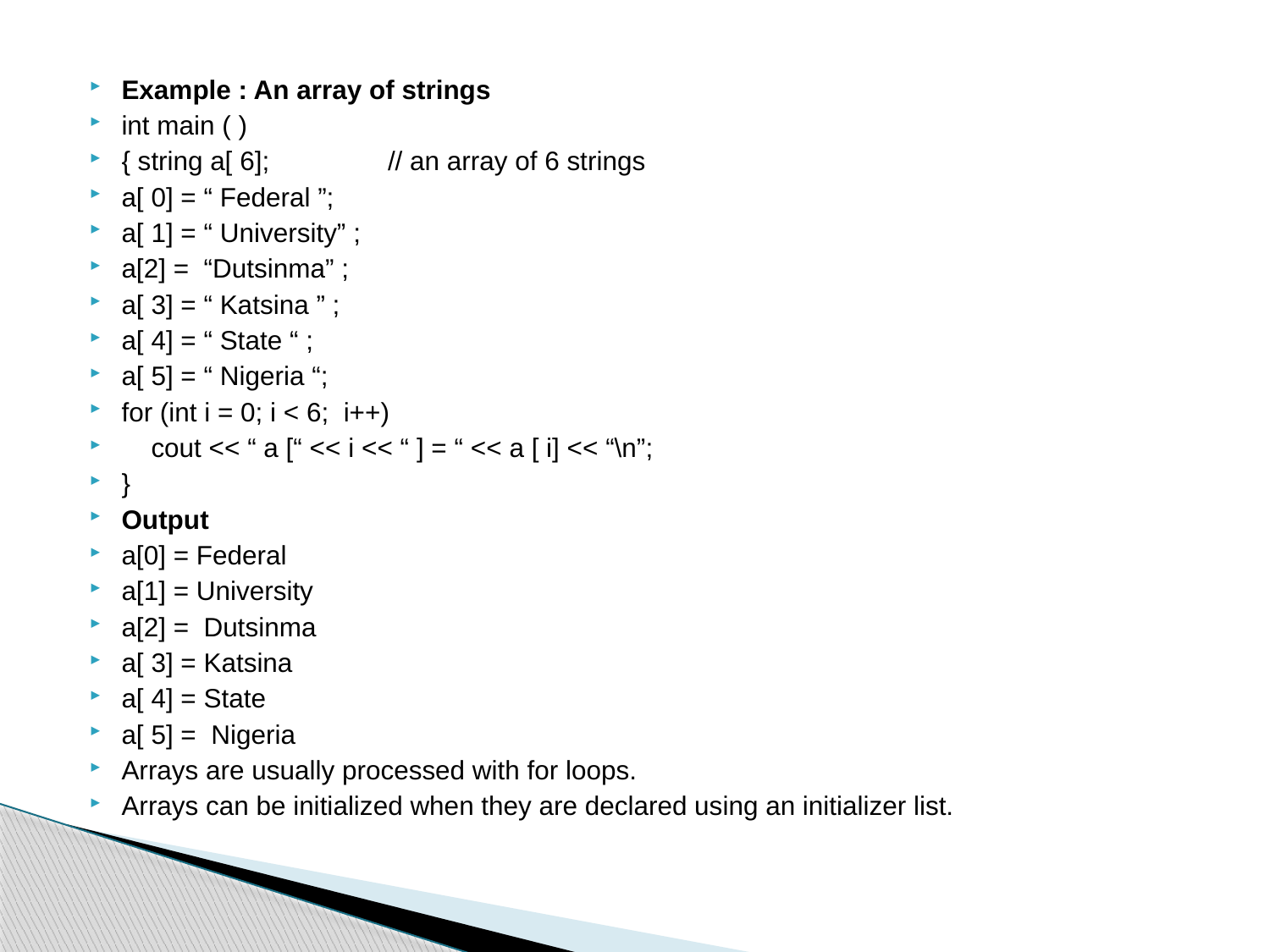

#
Example : An array of strings
int main ( )
{ string a[ 6];                // an array of 6 strings
a[ 0] = “ Federal ”;
a[ 1] = “ University” ;
a[2] =  “Dutsinma” ;
a[ 3] = “ Katsina ” ;
a[ 4] = “ State “ ;
a[ 5] = “ Nigeria “;
for (int i = 0; i < 6;  i++)
    cout << “ a [“ << i << “ ] = “ << a [ i] << “\n”;
}
Output
a[0] = Federal
a[1] = University
a[2] =  Dutsinma
a[ 3] = Katsina
a[ 4] = State
a[ 5] =  Nigeria
Arrays are usually processed with for loops.
Arrays can be initialized when they are declared using an initializer list.